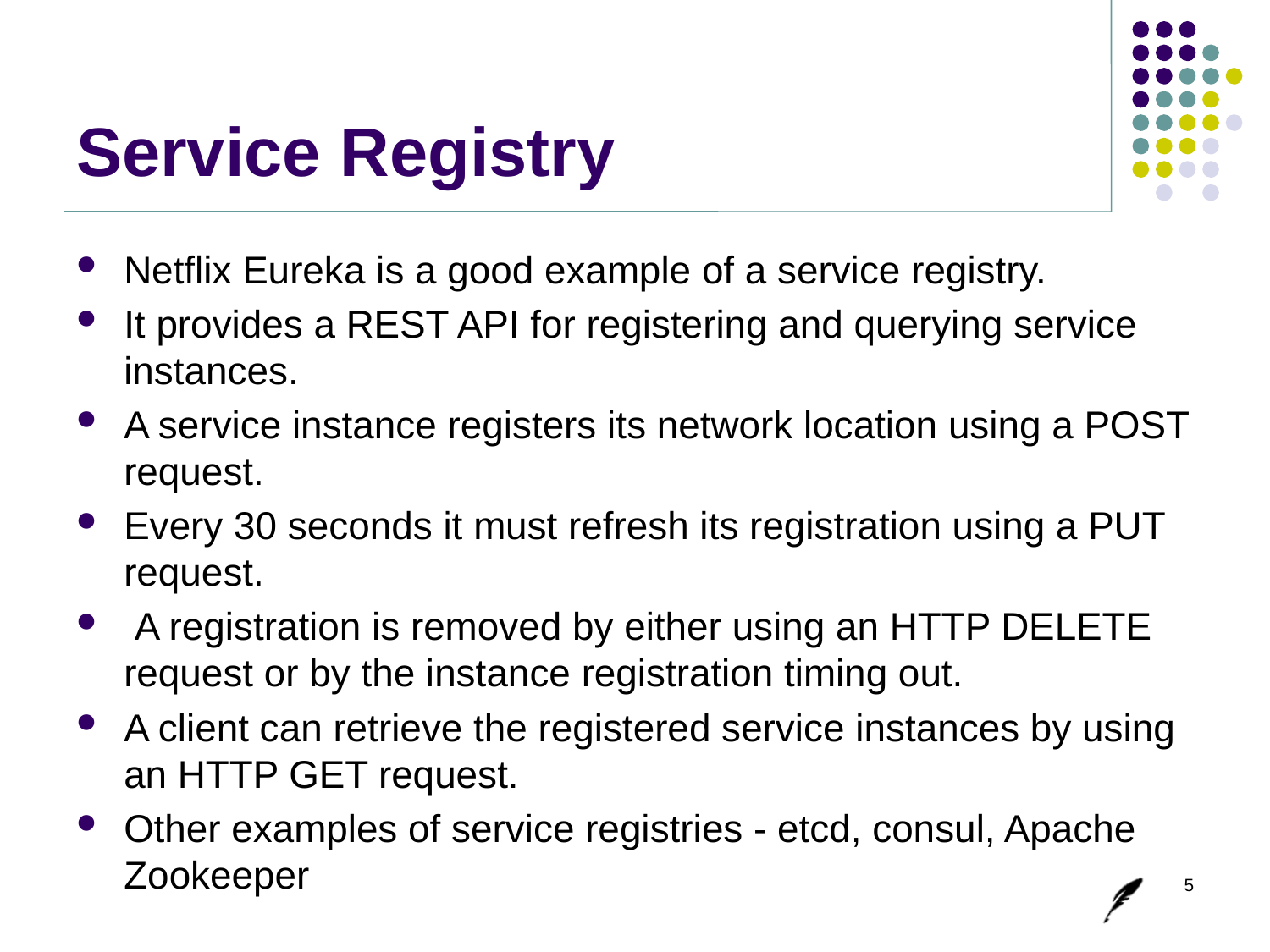

# Service Registry
Netflix Eureka is a good example of a service registry.
It provides a REST API for registering and querying service instances.
A service instance registers its network location using a POST request.
Every 30 seconds it must refresh its registration using a PUT request.
 A registration is removed by either using an HTTP DELETE request or by the instance registration timing out.
A client can retrieve the registered service instances by using an HTTP GET request.
Other examples of service registries - etcd, consul, Apache Zookeeper

5